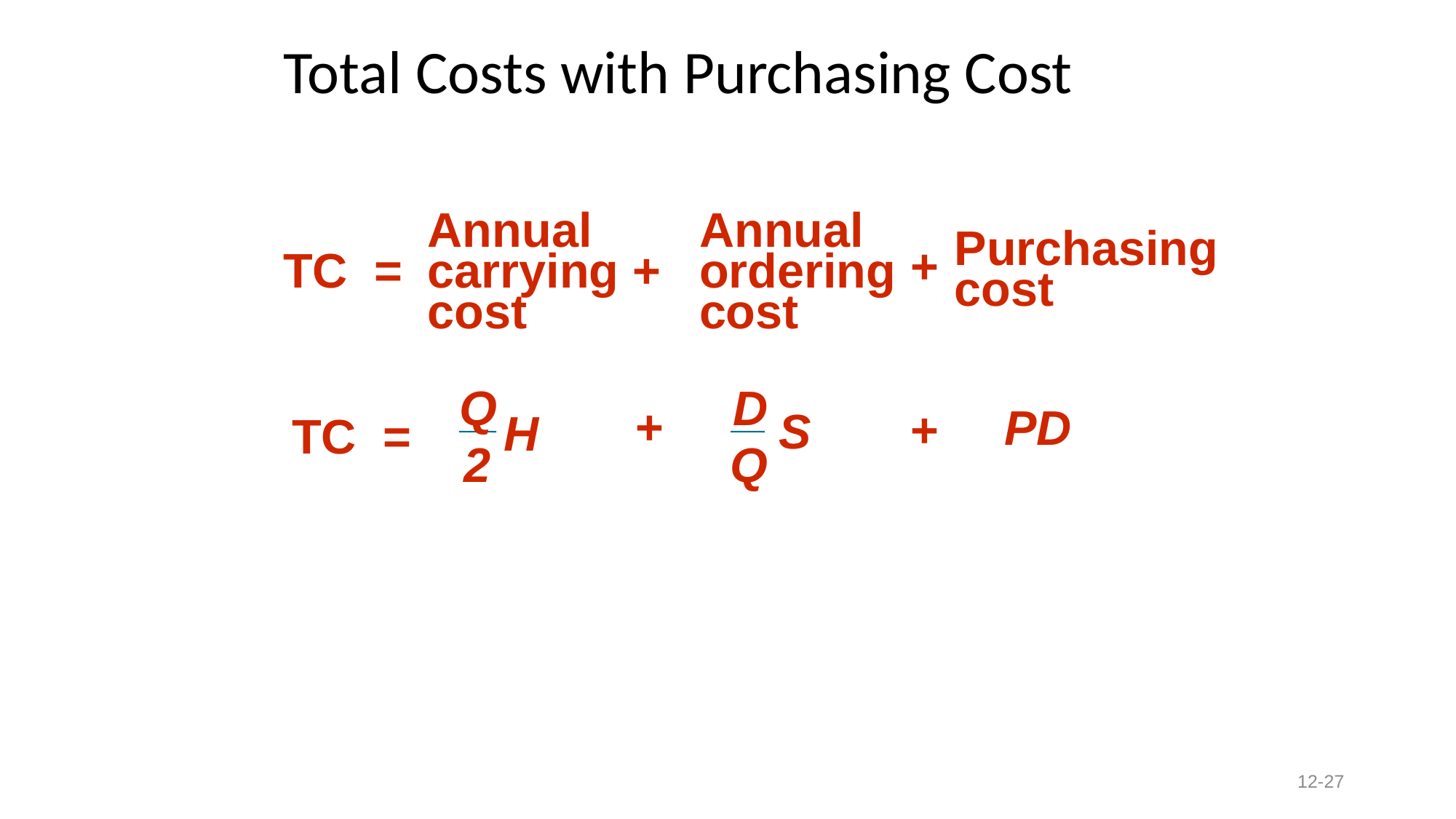

# Total Costs with Purchasing Cost
Annual
carrying
cost
Annual
ordering
cost
Purchasing
cost
+
TC  =
+
Q
D
PD
S
H
TC  =
+
+
2
Q

12-27